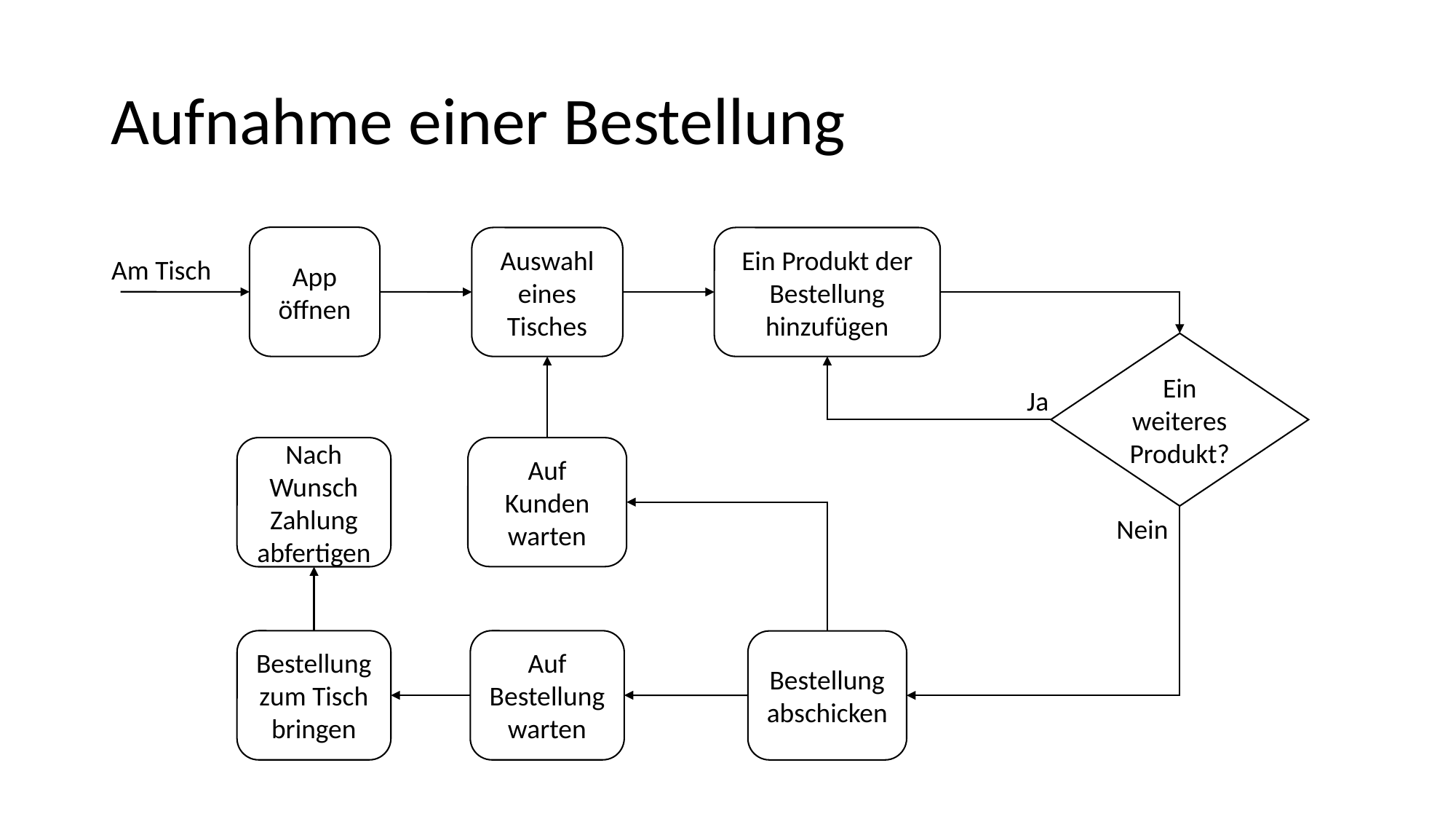

# Aufnahme einer Bestellung
App öffnen
Auswahl eines Tisches
Ein Produkt der Bestellung hinzufügen
Am Tisch
Ein weiteres Produkt?
Ja
Nach Wunsch Zahlung abfertigen
Auf Kunden warten
Nein
Bestellung zum Tisch bringen
Auf Bestellung warten
Bestellung abschicken